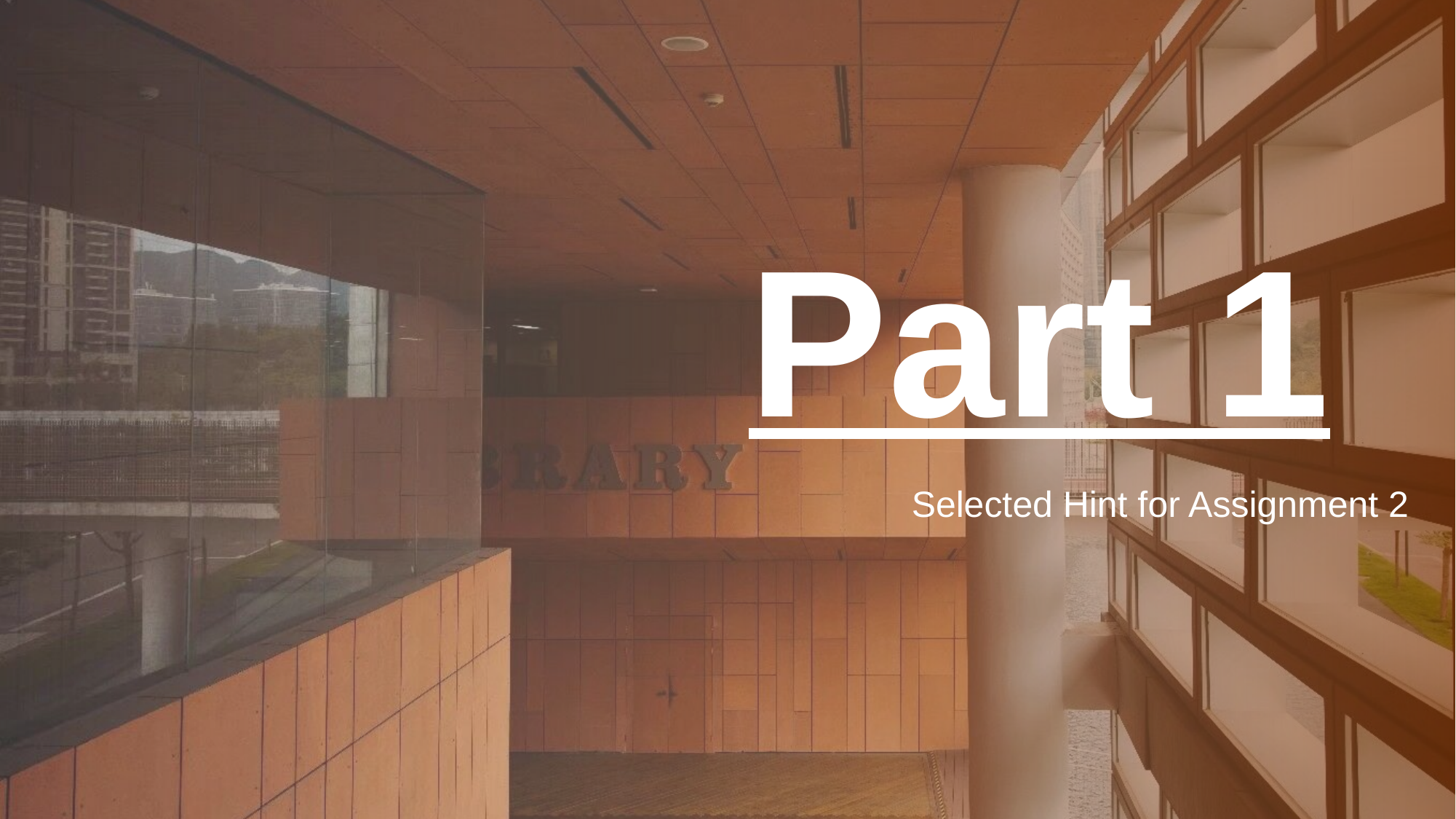

Part 1
Selected Hint for Assignment 2